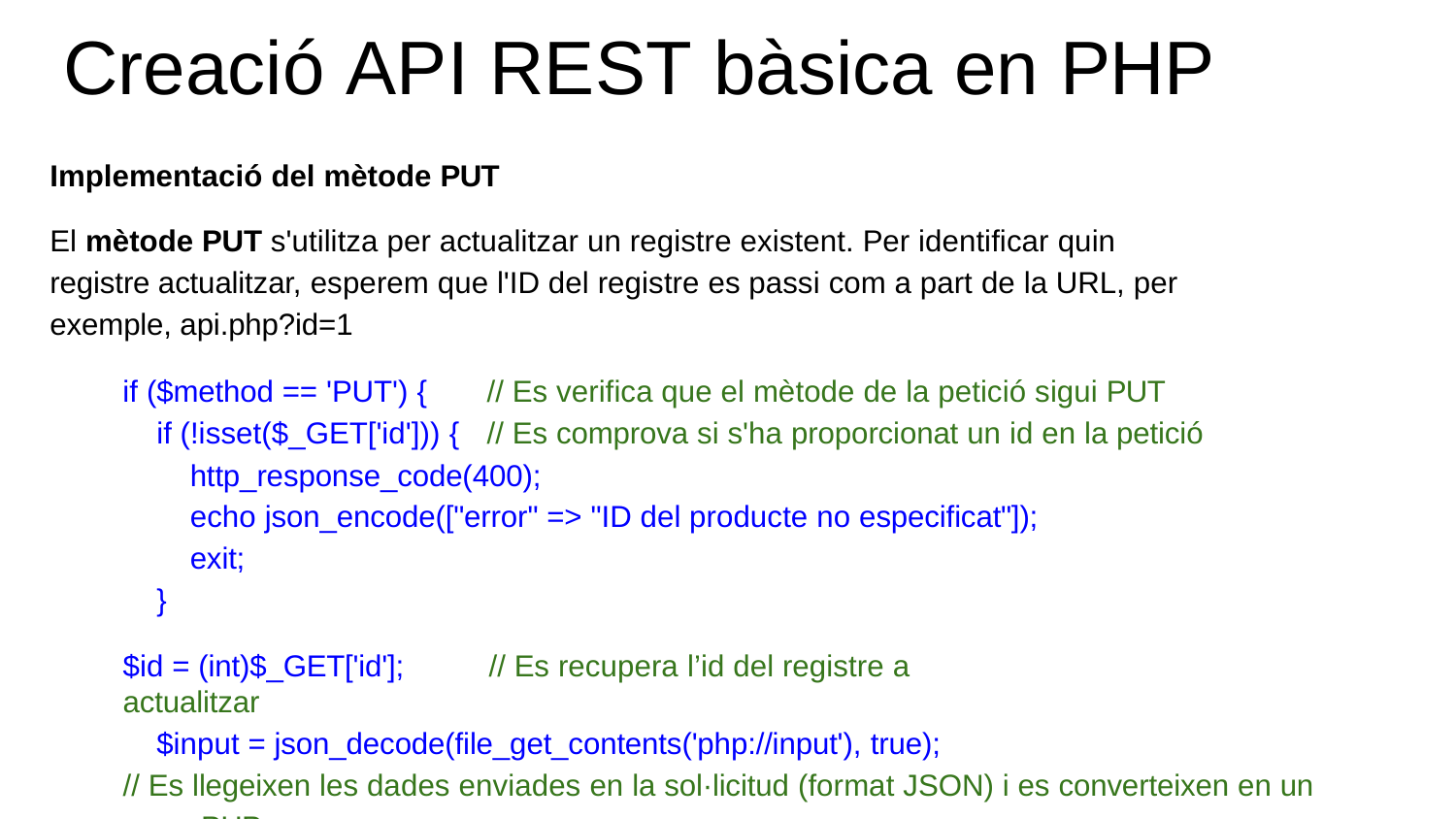

# Creació API REST bàsica en PHP
Implementació del mètode PUT
El mètode PUT s'utilitza per actualitzar un registre existent. Per identificar quin registre actualitzar, esperem que l'ID del registre es passi com a part de la URL, per exemple, api.php?id=1
if ($method == 'PUT') {
if (!isset($_GET['id'])) {
// Es verifica que el mètode de la petició sigui PUT
// Es comprova si s'ha proporcionat un id en la petició
http_response_code(400);
echo json_encode(["error" => "ID del producte no especificat"]); exit;
}
$id = (int)$_GET['id'];	// Es recupera l’id del registre a actualitzar
$input = json_decode(file_get_contents('php://input'), true);
// Es llegeixen les dades enviades en la sol·licitud (format JSON) i es converteixen en un array PHP